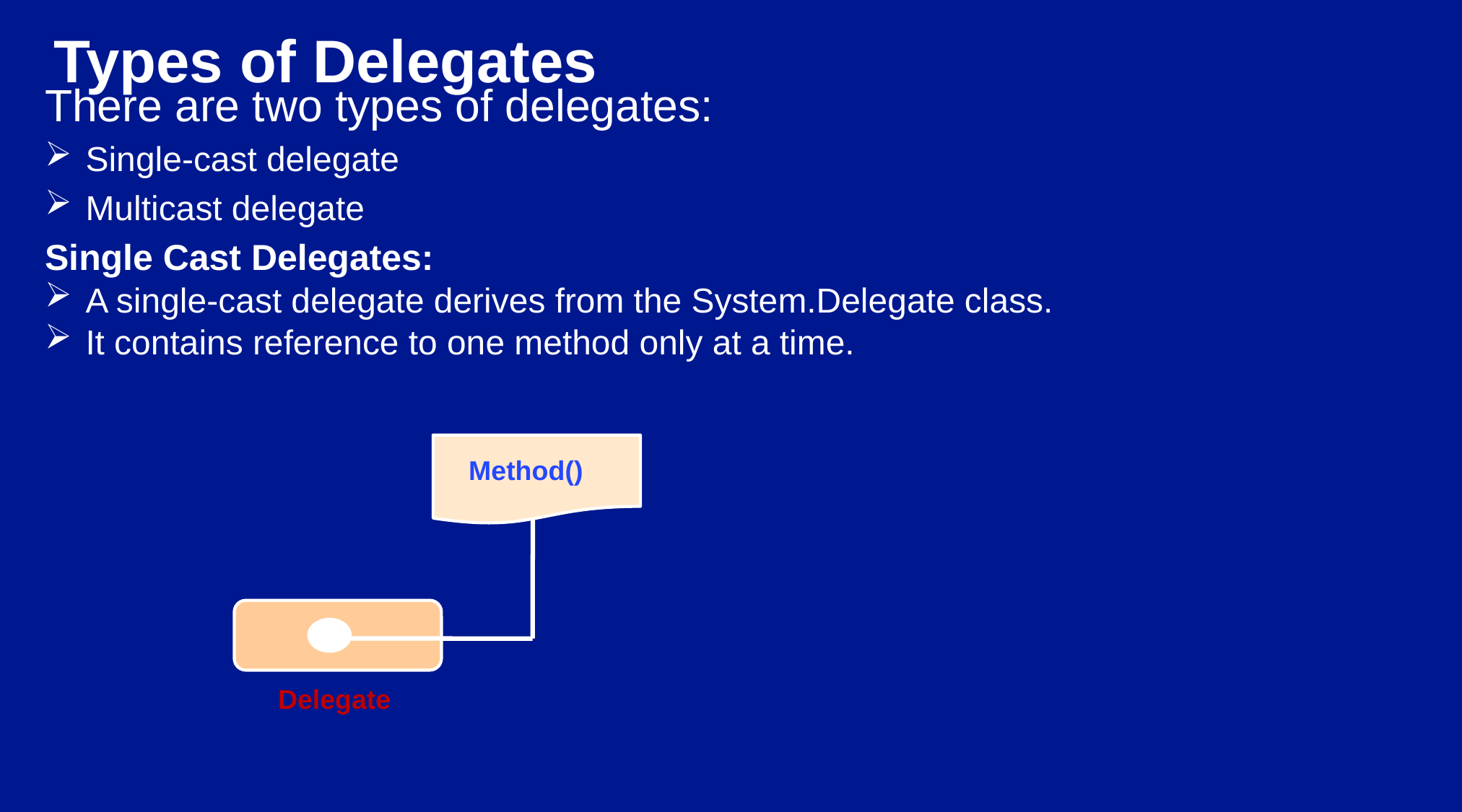

# Types of Delegates
There are two types of delegates:
Single-cast delegate
Multicast delegate
Single Cast Delegates:
A single-cast delegate derives from the System.Delegate class.
It contains reference to one method only at a time.

Method()

Delegate